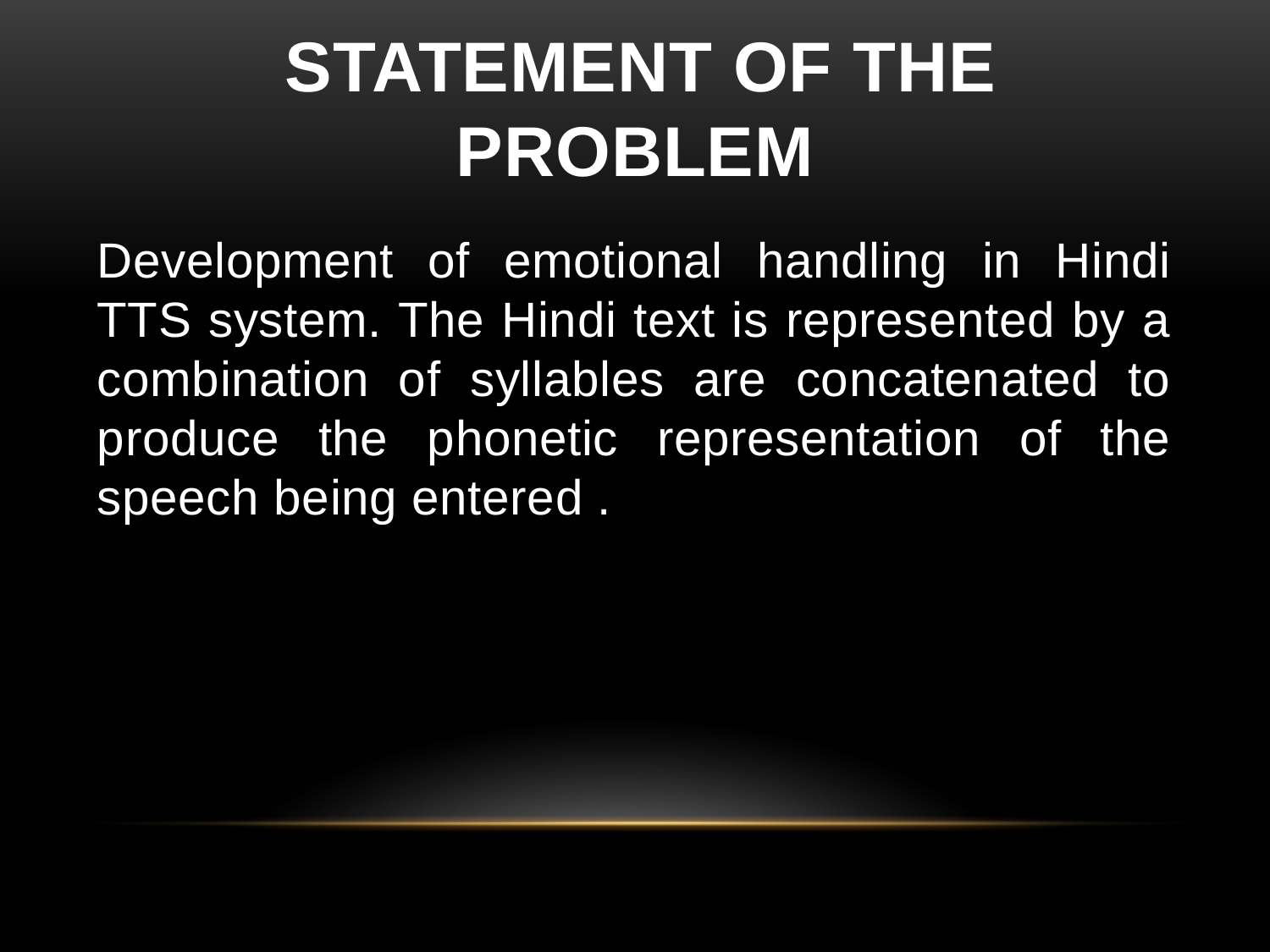

# Statement of the Problem
Development of emotional handling in Hindi TTS system. The Hindi text is represented by a combination of syllables are concatenated to produce the phonetic representation of the speech being entered .